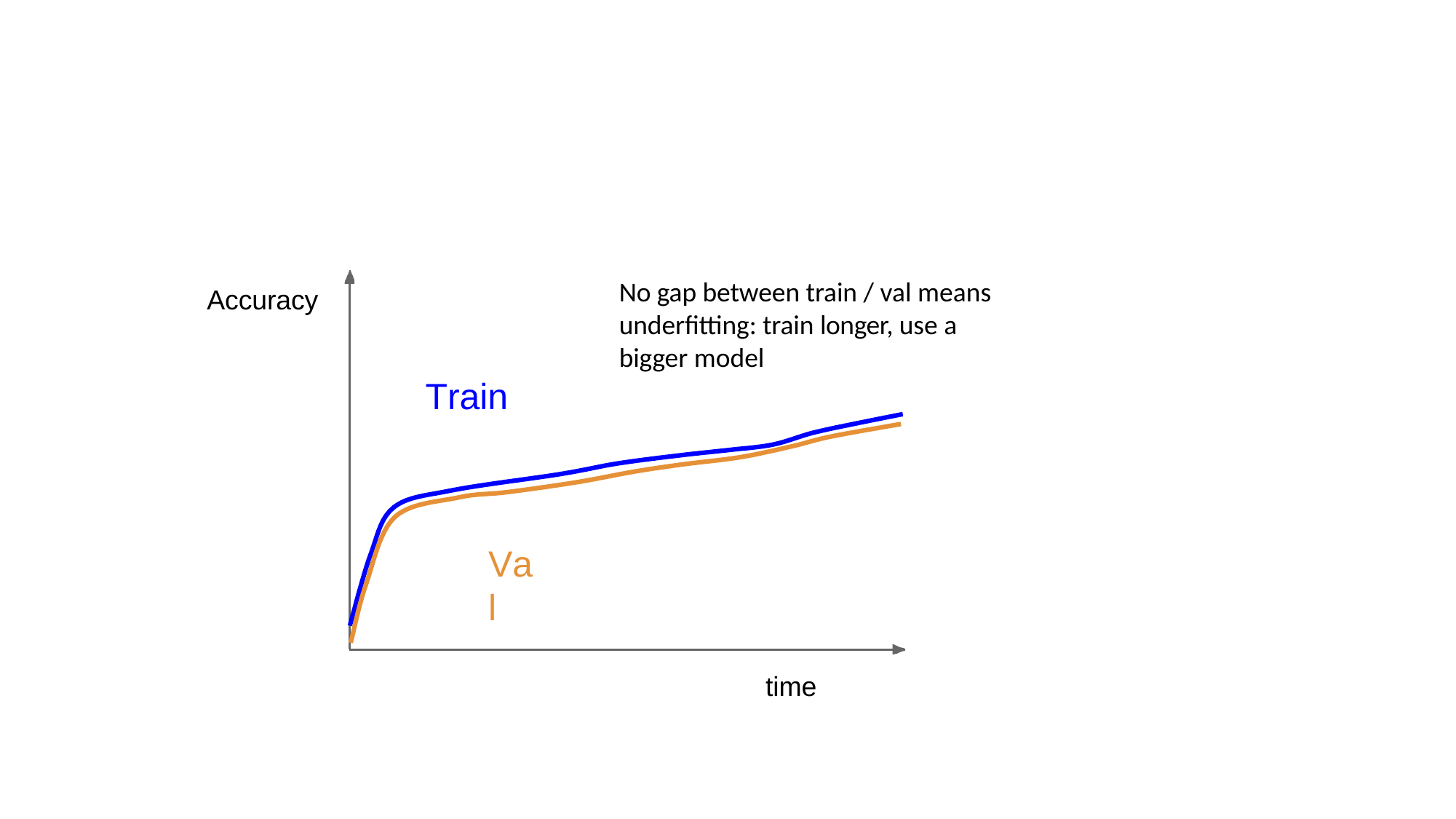

#

No gap between train / val means  underfitting: train longer, use a  bigger model
Accuracy
Train

Val
time